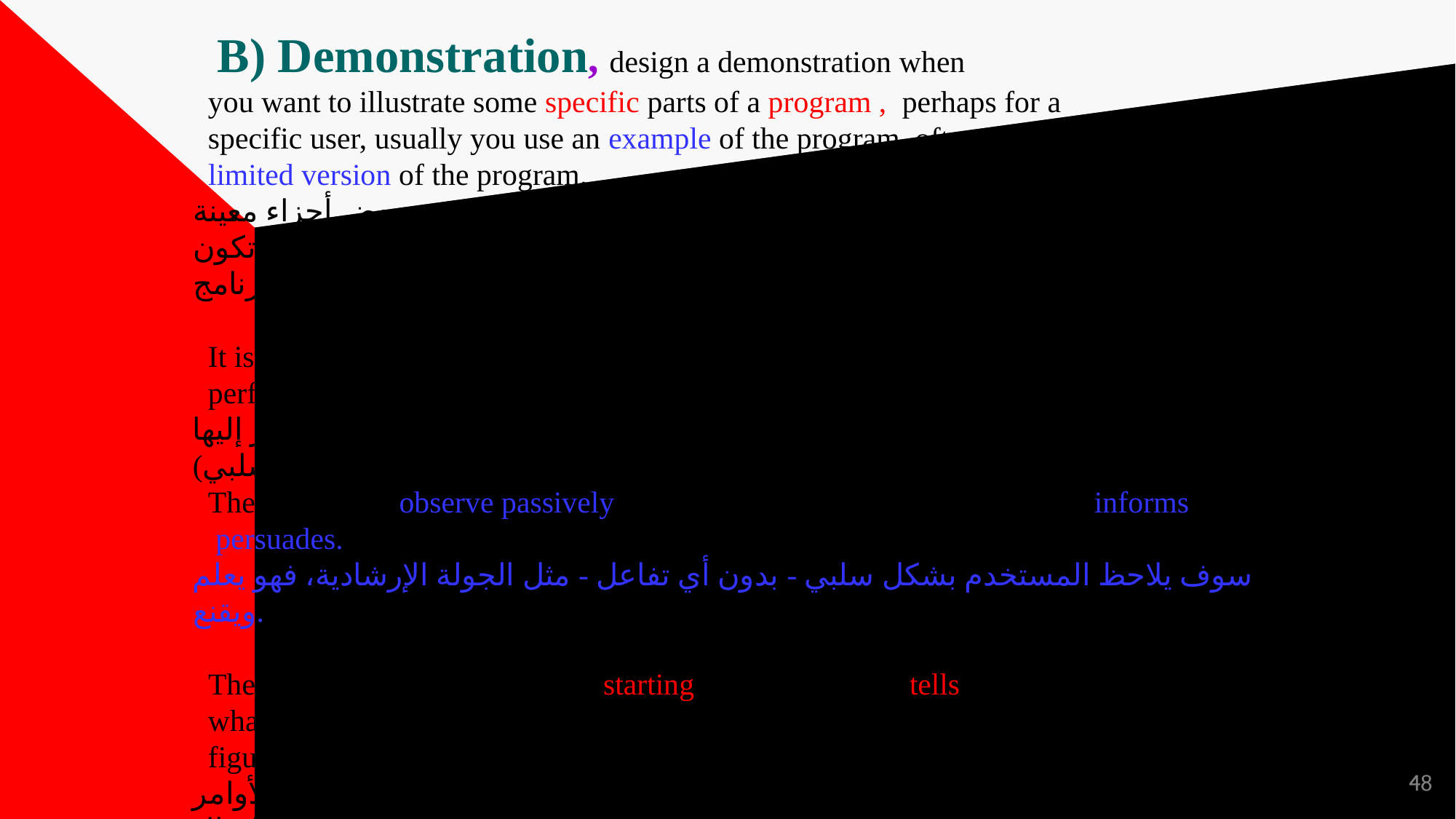

# B) Demonstration, design a demonstration when you want to illustrate some specific parts of a program ,  perhaps for a specific user, usually you use an example of the program, often a limited version of the program. ب) العرض التوضيحي، قم بتصميم عرض توضيحي عندما تريد توضيح بعض أجزاء معينة من برنامج ما، ربما لمستخدم معين، وعادة ما تستخدم مثالاً للبرنامج، وغالبًا ما تكون نسخة محدودة من البرنامج. It is a more focused presentation of a particular program function being performed, which tends to be passively (negatively) viewed by users. إنه عرض أكثر تركيزًا لوظيفة برنامج معينة يتم تنفيذها، والتي تميل إلى أن ينظر إليها المستخدمون بشكل سلبي (سلبي). The user will    observe passively- no interaction- , like the guide tour, it informs and      persuades. سوف يلاحظ المستخدم بشكل سلبي - بدون أي تفاعل - مثل الجولة الإرشادية، فهو يعلم ويقنع. The tutorial instructs the user in starting the program and tells the user what commands to use to perform the demonstrated procedure. See figure 2.6 for example. يرشد البرنامج التعليمي المستخدم إلى بدء تشغيل البرنامج ويخبر المستخدم بالأوامر التي يجب استخدامها لتنفيذ الإجراء الموضح. انظر الشكل 2.6 على سبيل المثال.
48